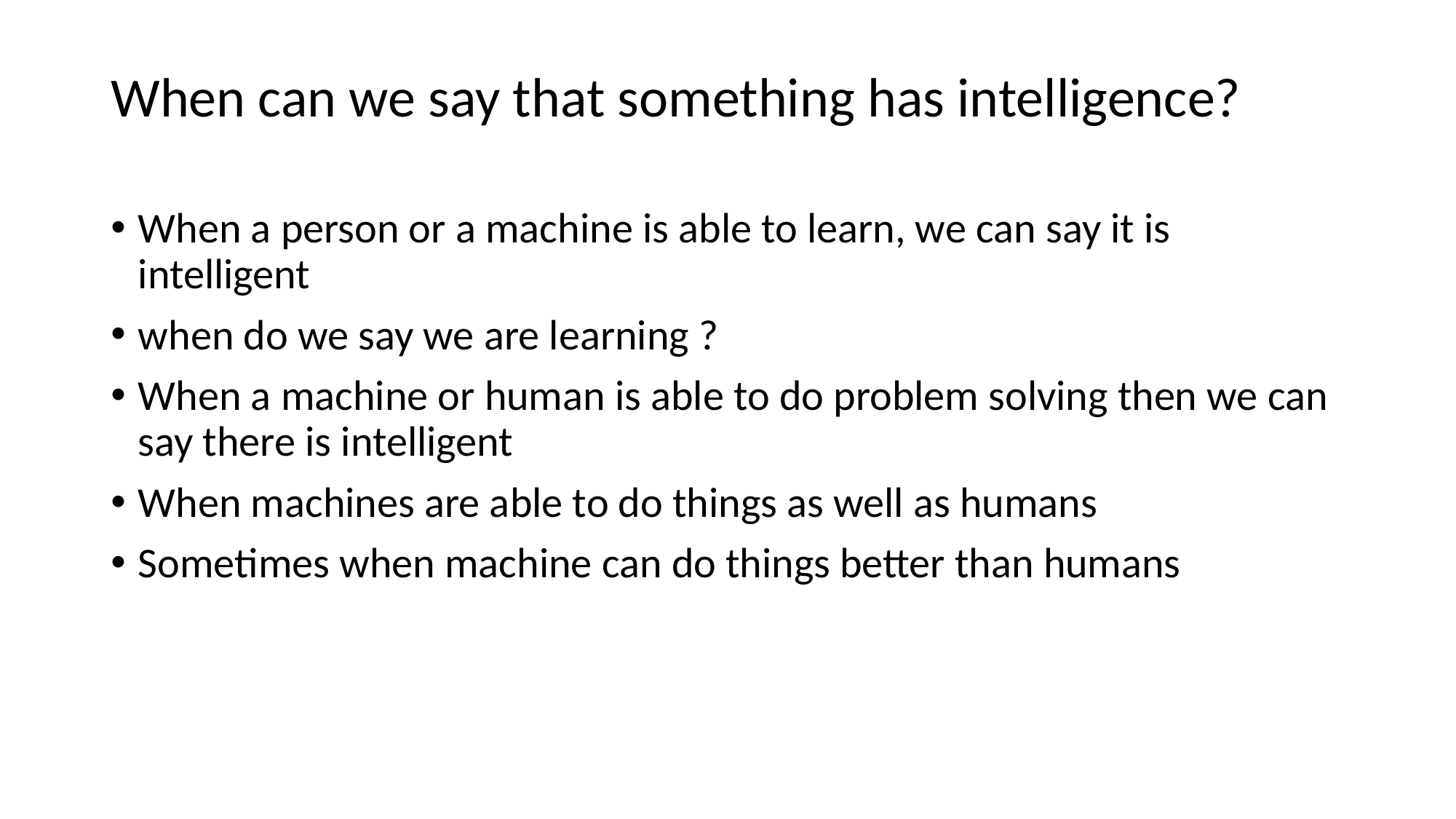

# When can we say that something has intelligence?
When a person or a machine is able to learn, we can say it is intelligent
when do we say we are learning ?
When a machine or human is able to do problem solving then we can say there is intelligent
When machines are able to do things as well as humans
Sometimes when machine can do things better than humans